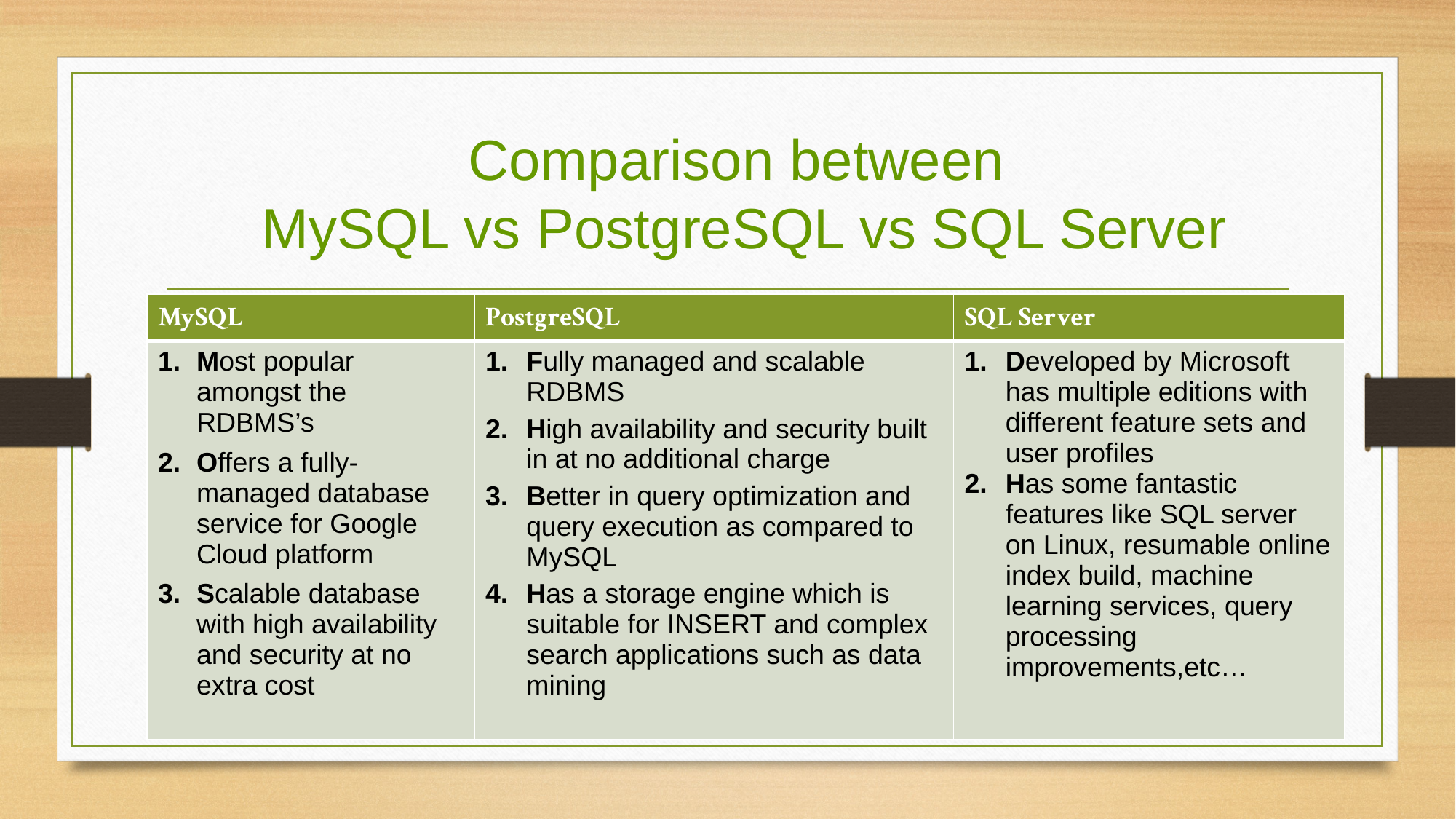

# Comparison between MySQL vs PostgreSQL vs SQL Server
| MySQL | PostgreSQL | SQL Server |
| --- | --- | --- |
| Most popular amongst the RDBMS’s Offers a fully-managed database service for Google Cloud platform Scalable database with high availability and security at no extra cost | Fully managed and scalable RDBMS High availability and security built in at no additional charge Better in query optimization and query execution as compared to MySQL Has a storage engine which is suitable for INSERT and complex search applications such as data mining | Developed by Microsoft has multiple editions with different feature sets and user profiles Has some fantastic features like SQL server on Linux, resumable online index build, machine learning services, query processing improvements,etc… |